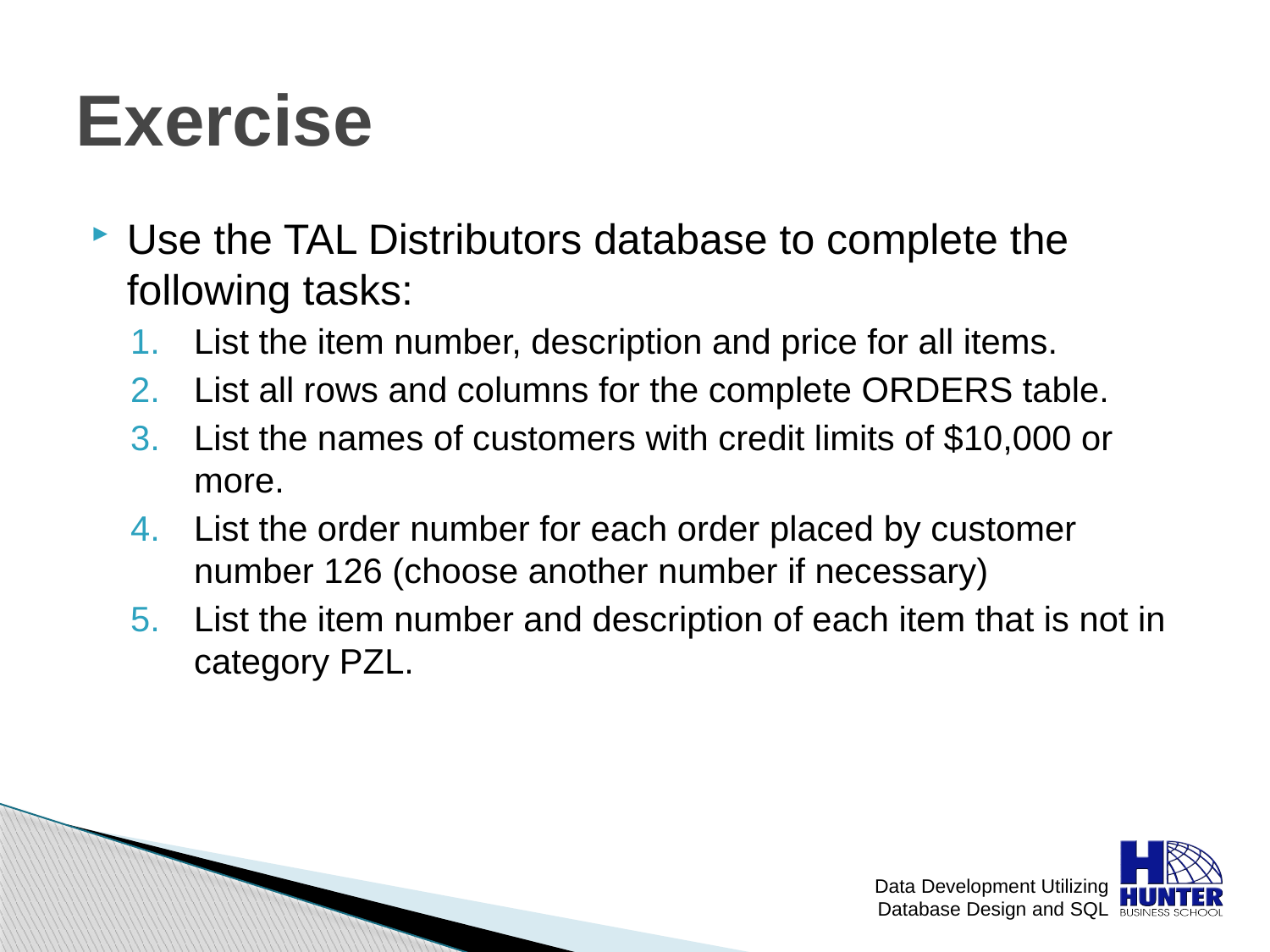

# Exercise
Use the TAL Distributors database to complete the following tasks:
List the item number, description and price for all items.
List all rows and columns for the complete ORDERS table.
List the names of customers with credit limits of $10,000 or more.
List the order number for each order placed by customer number 126 (choose another number if necessary)
List the item number and description of each item that is not in category PZL.